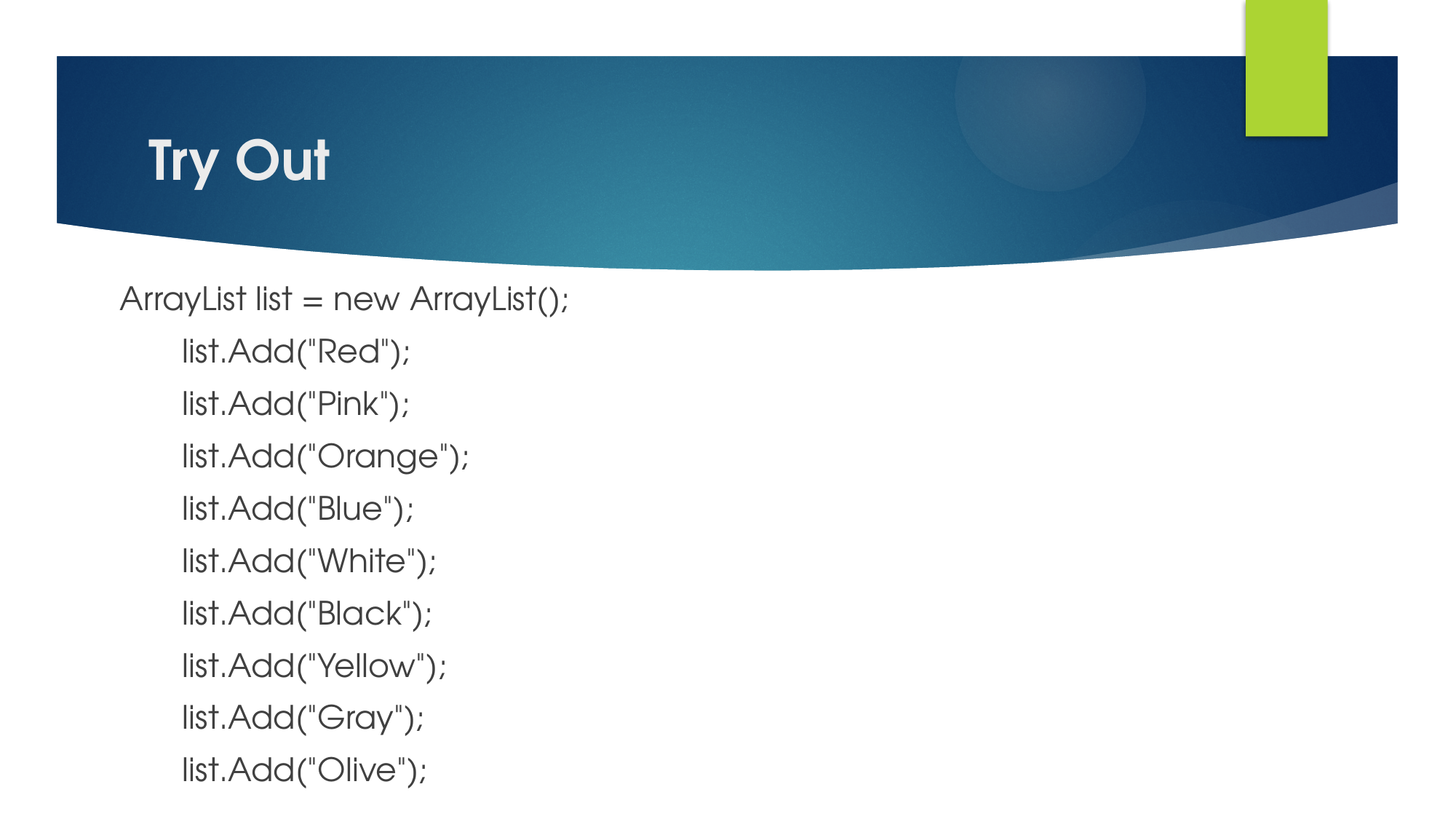

# Try Out
     ArrayList list = new ArrayList();
            list.Add("Red");
            list.Add("Pink");
            list.Add("Orange");
            list.Add("Blue");
            list.Add("White");
            list.Add("Black");
            list.Add("Yellow");
            list.Add("Gray");
            list.Add("Olive");